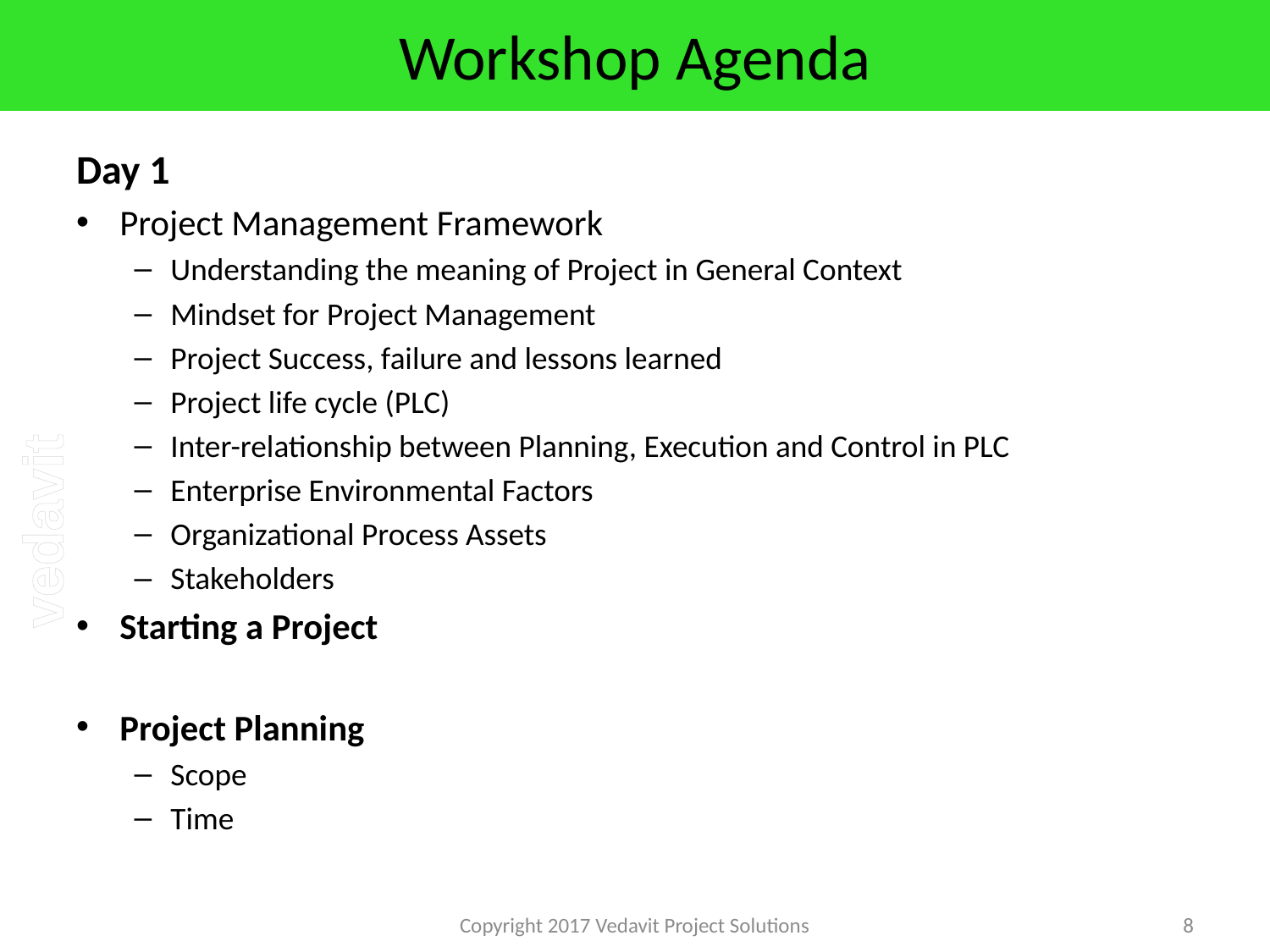

# Workshop Agenda
Day 1
Project Management Framework
Understanding the meaning of Project in General Context
Mindset for Project Management
Project Success, failure and lessons learned
Project life cycle (PLC)
Inter-relationship between Planning, Execution and Control in PLC
Enterprise Environmental Factors
Organizational Process Assets
Stakeholders
Starting a Project

Project Planning
Scope
Time

Copyright 2017 Vedavit Project Solutions
8